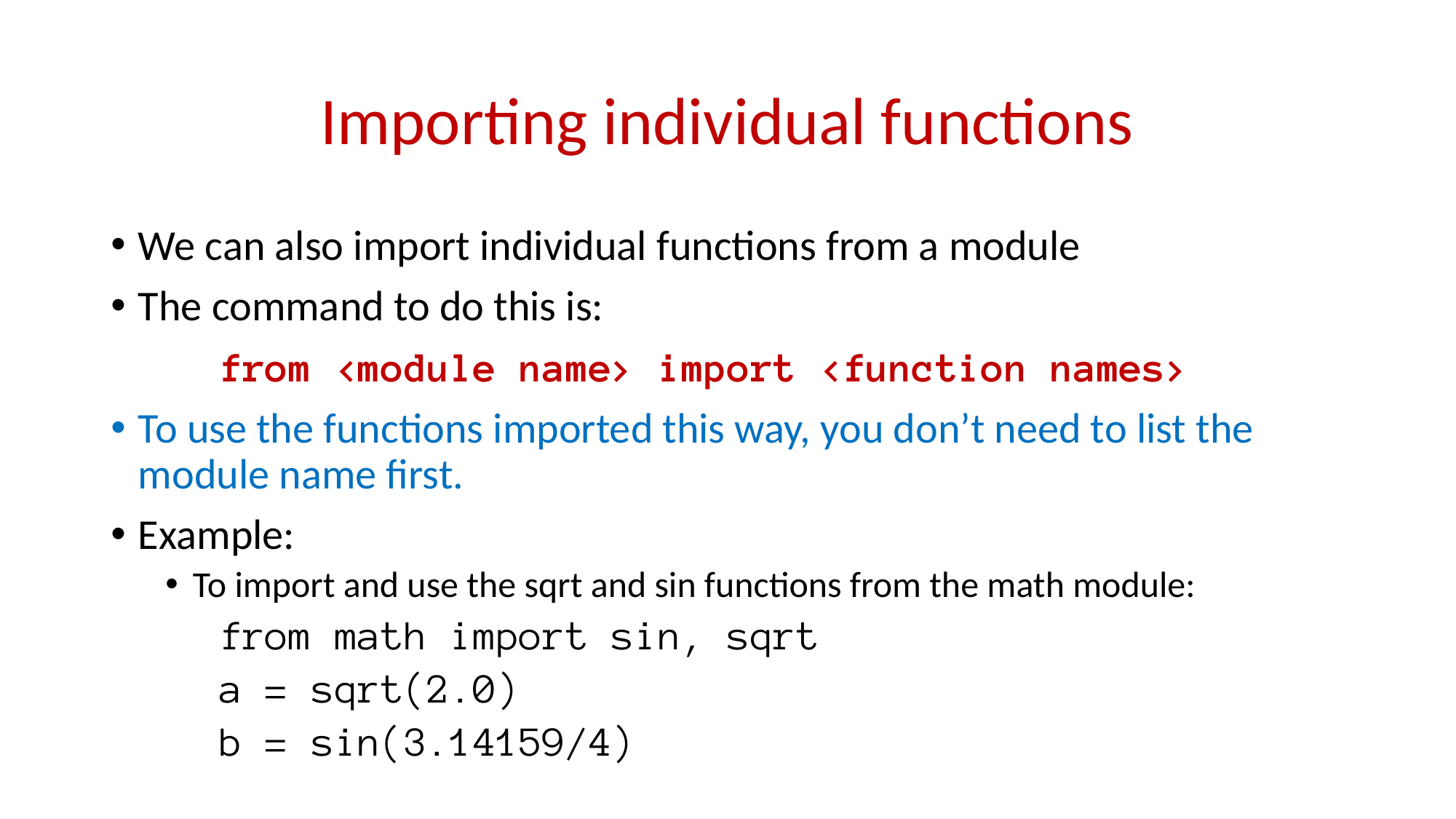

# Importing individual functions
We can also import individual functions from a module
The command to do this is:
	from <module name> import <function names>
To use the functions imported this way, you don’t need to list the module name first.
Example:
To import and use the sqrt and sin functions from the math module:
from math import sin, sqrt
a = sqrt(2.0)
b = sin(3.14159/4)